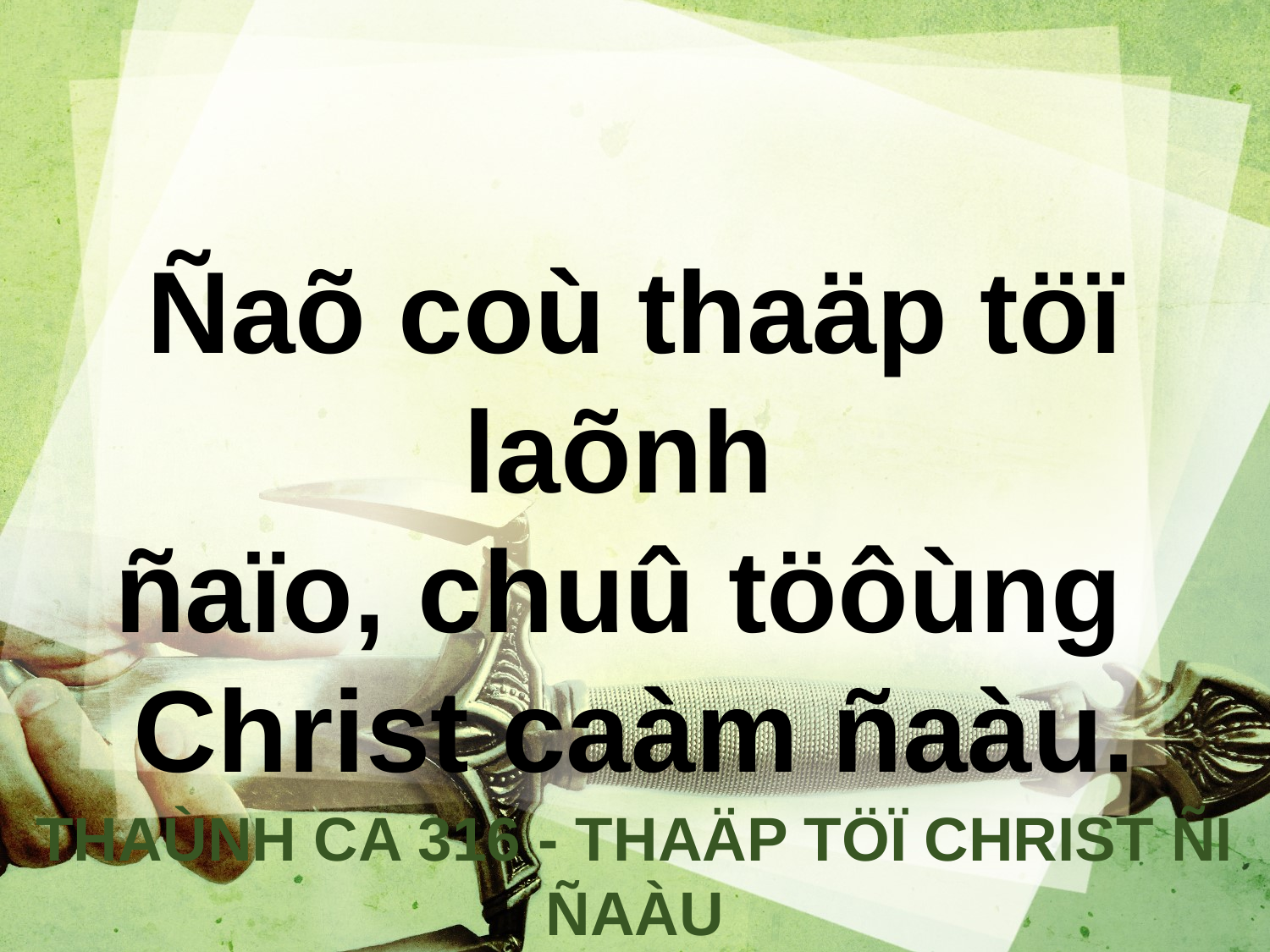

Ñaõ coù thaäp töï laõnh
ñaïo, chuû töôùng
Christ caàm ñaàu.
THAÙNH CA 316 - THAÄP TÖÏ CHRIST ÑI ÑAÀU